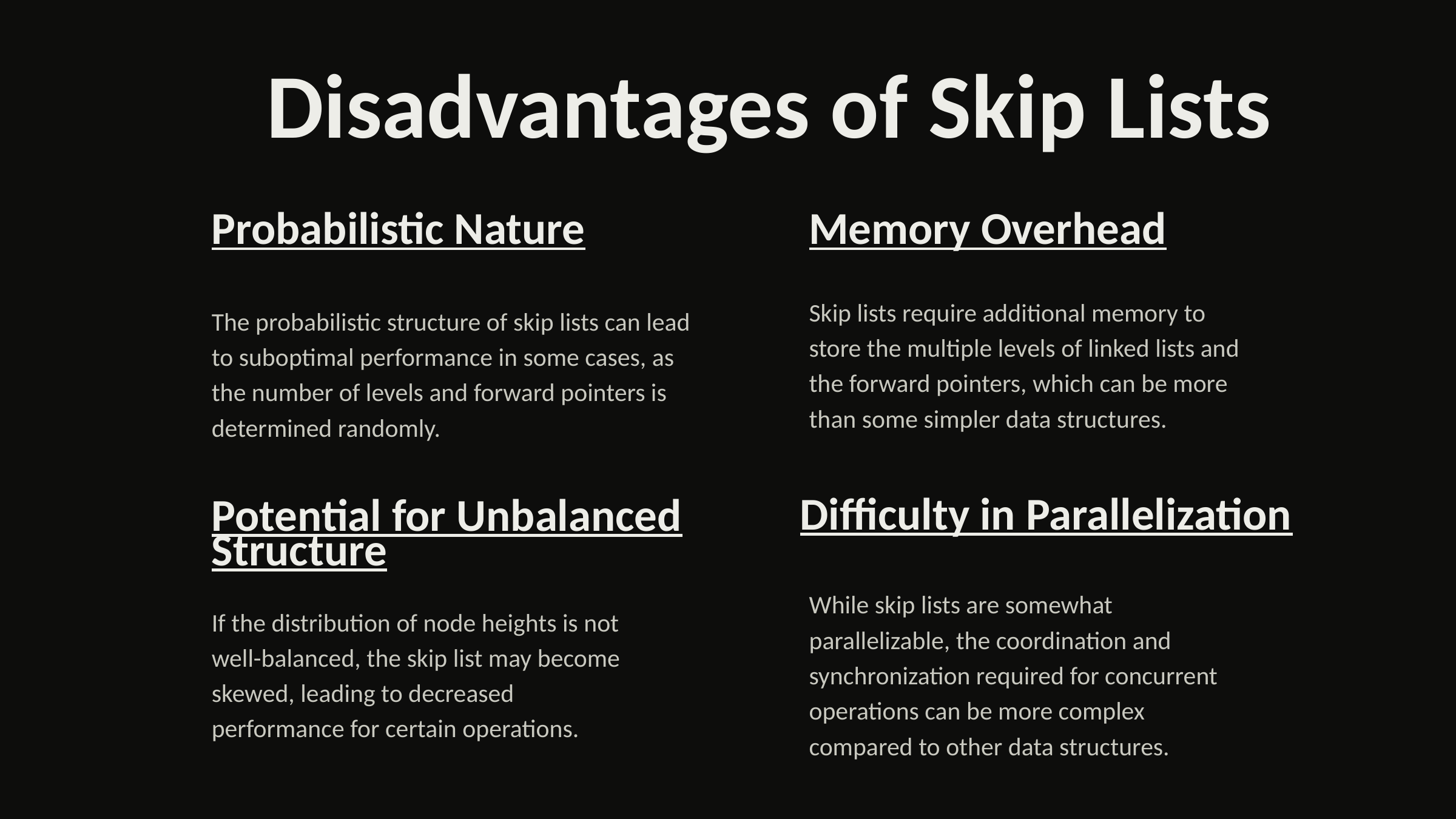

Disadvantages of Skip Lists
Probabilistic Nature
Memory Overhead
Skip lists require additional memory to store the multiple levels of linked lists and the forward pointers, which can be more than some simpler data structures.
The probabilistic structure of skip lists can lead to suboptimal performance in some cases, as the number of levels and forward pointers is determined randomly.
Difficulty in Parallelization
Potential for Unbalanced Structure
While skip lists are somewhat parallelizable, the coordination and synchronization required for concurrent operations can be more complex compared to other data structures.
If the distribution of node heights is not well-balanced, the skip list may become skewed, leading to decreased performance for certain operations.